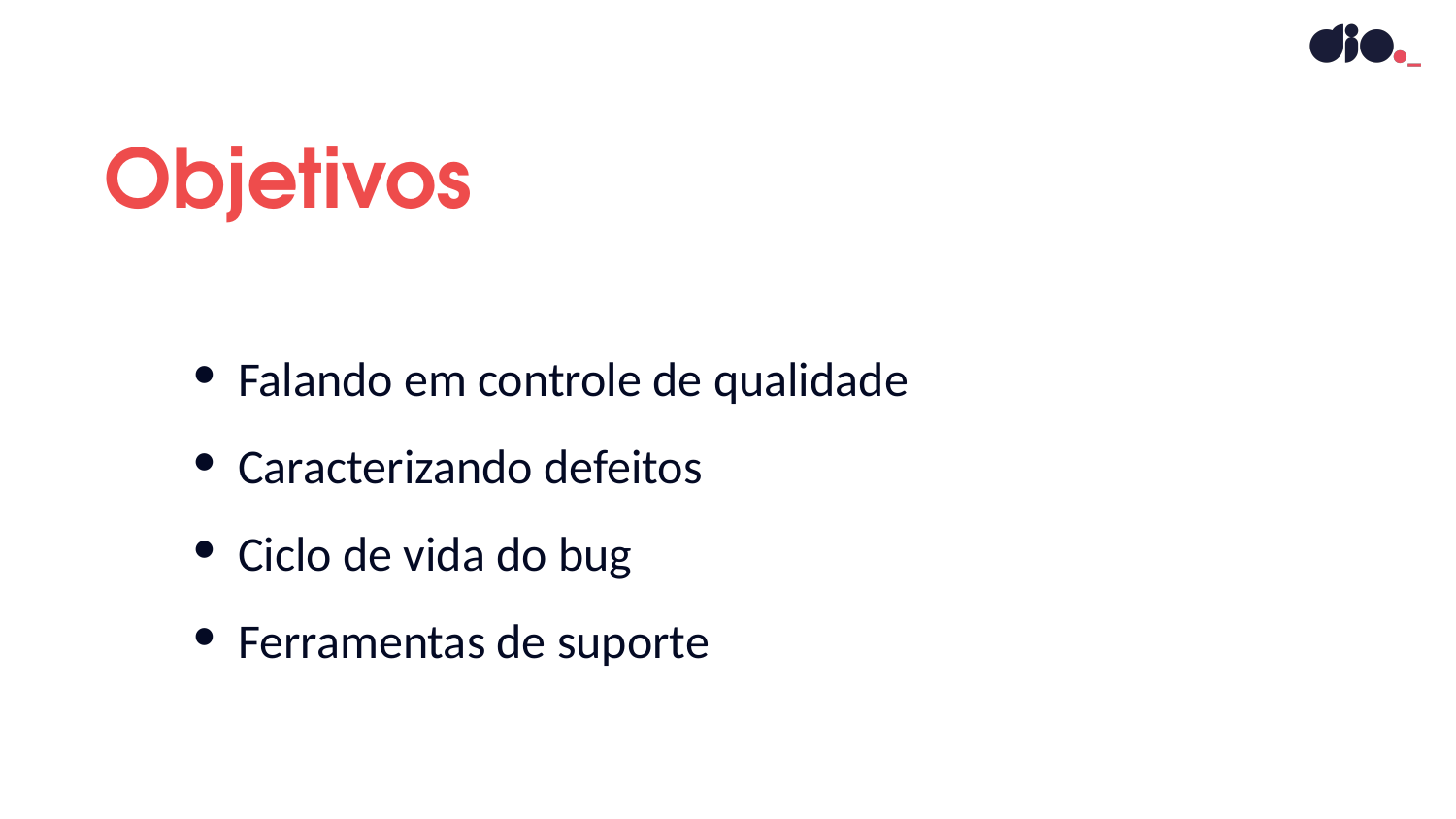

Objetivos
Falando em controle de qualidade
Caracterizando defeitos
Ciclo de vida do bug
Ferramentas de suporte